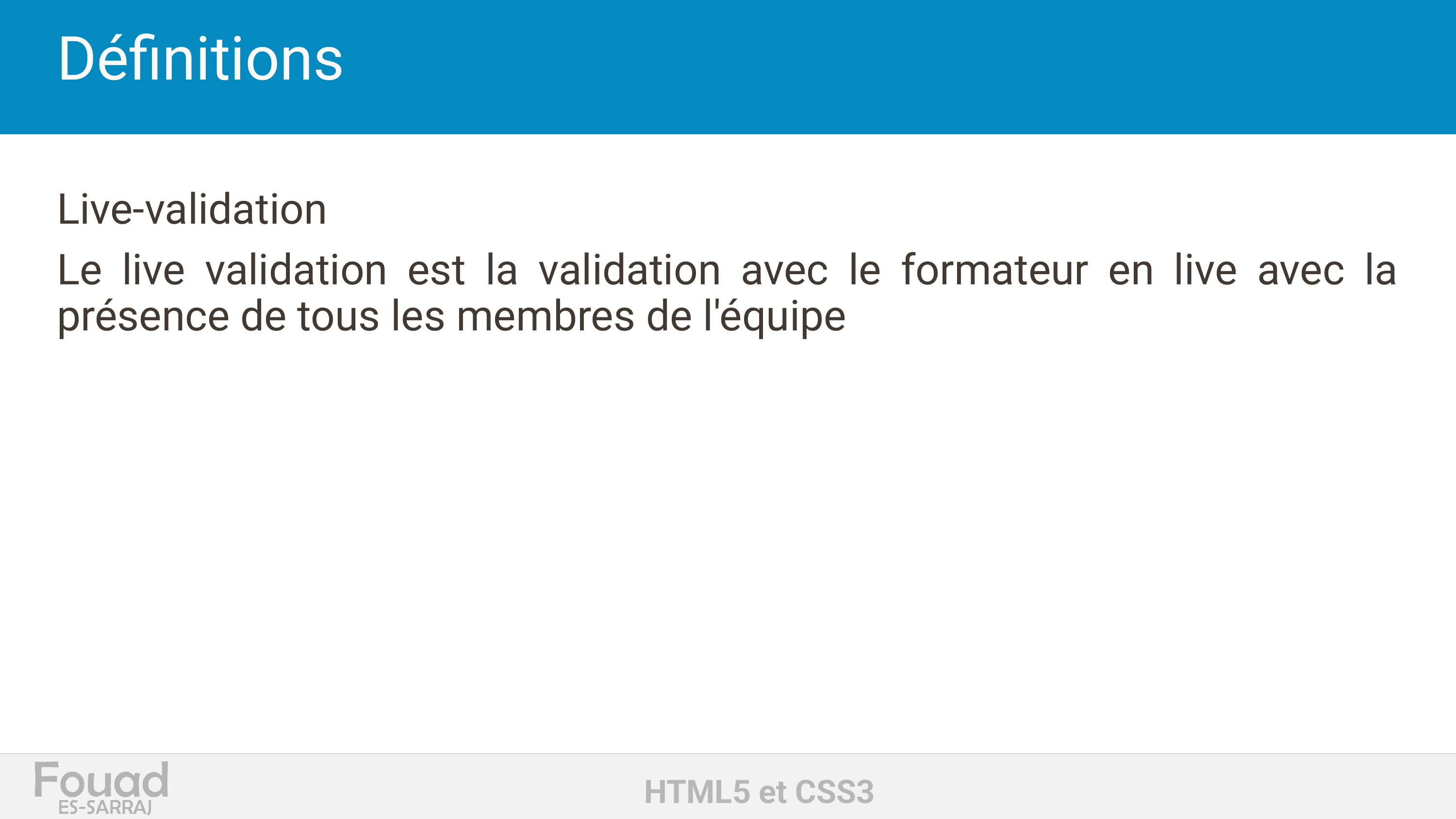

# Définitions
Live-validation
Le live validation est la validation avec le formateur en live avec la présence de tous les membres de l'équipe